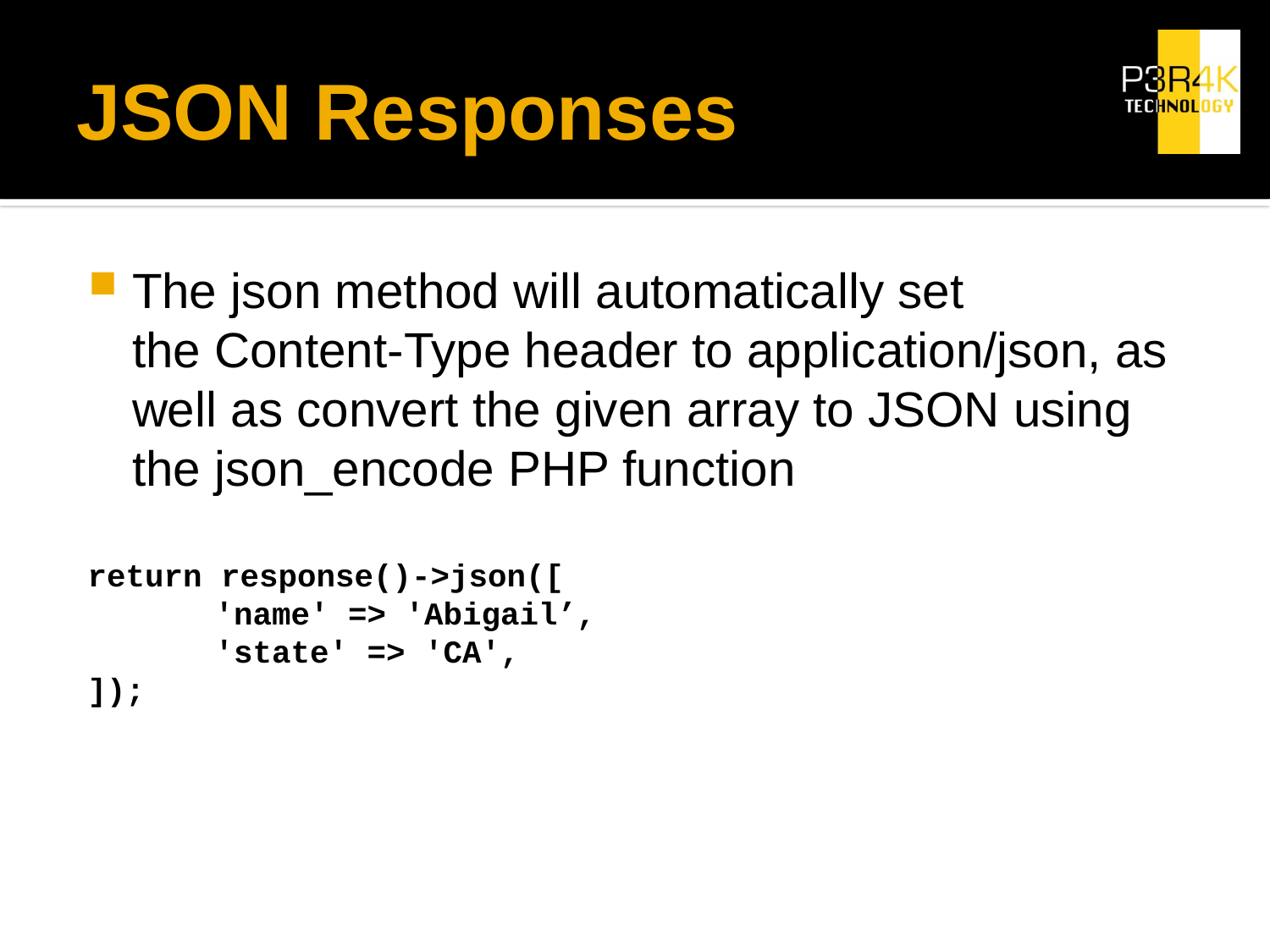

# JSON Responses
The json method will automatically set the Content-Type header to application/json, as well as convert the given array to JSON using the json_encode PHP function

return response()->json([
	'name' => 'Abigail’,
	'state' => 'CA',
]);